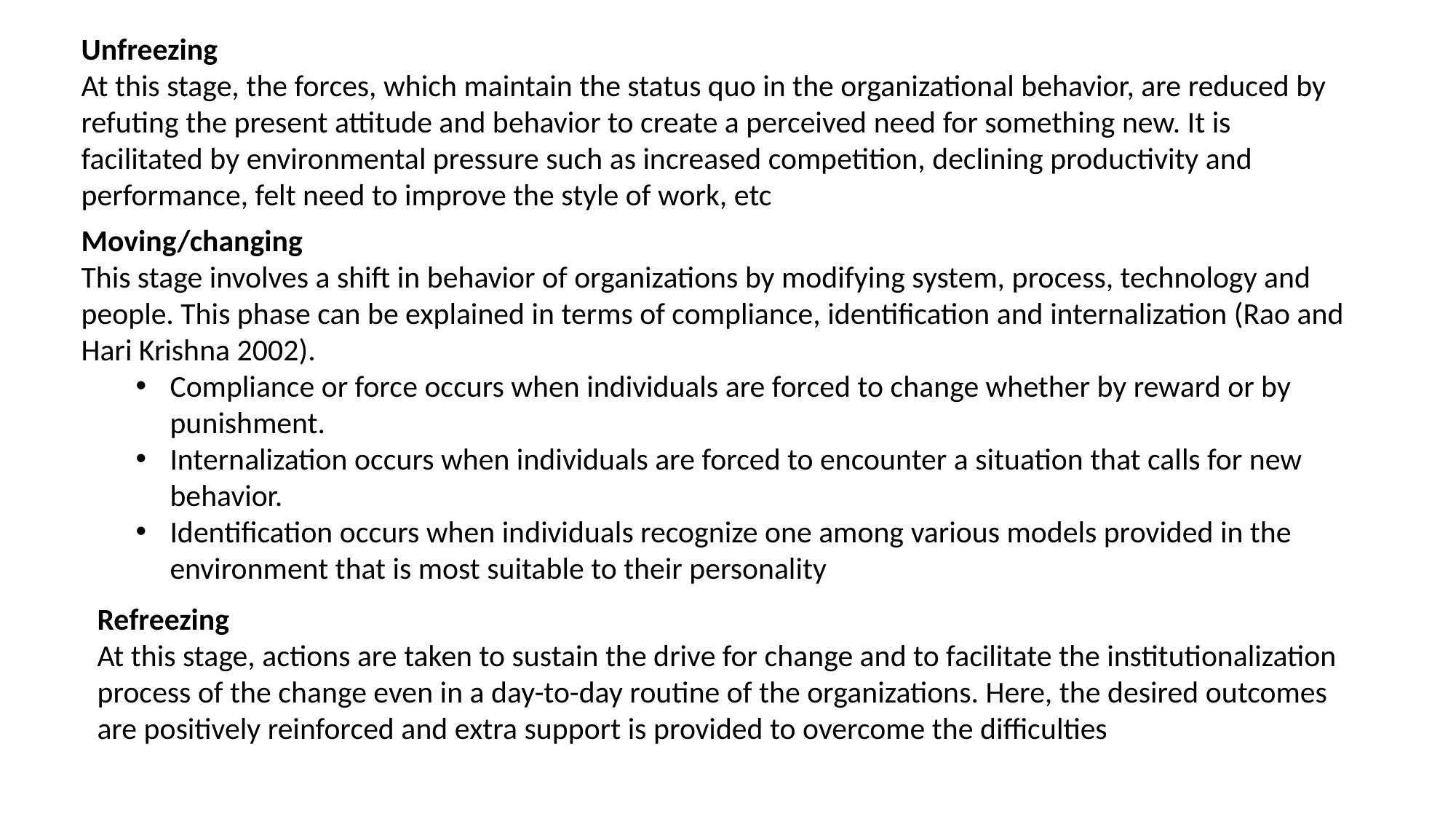

Unfreezing
At this stage, the forces, which maintain the status quo in the organizational behavior, are reduced by refuting the present attitude and behavior to create a perceived need for something new. It is facilitated by environmental pressure such as increased competition, declining productivity and performance, felt need to improve the style of work, etc

Moving/changing
This stage involves a shift in behavior of organizations by modifying system, process, technology and people. This phase can be explained in terms of compliance, identification and internalization (Rao and Hari Krishna 2002).
Compliance or force occurs when individuals are forced to change whether by reward or by punishment.
Internalization occurs when individuals are forced to encounter a situation that calls for new behavior.
Identification occurs when individuals recognize one among various models provided in the environment that is most suitable to their personality
Refreezing
At this stage, actions are taken to sustain the drive for change and to facilitate the institutionalization process of the change even in a day­-to­-day routine of the organizations. Here, the desired outcomes are positively reinforced and extra support is provided to overcome the difficulties